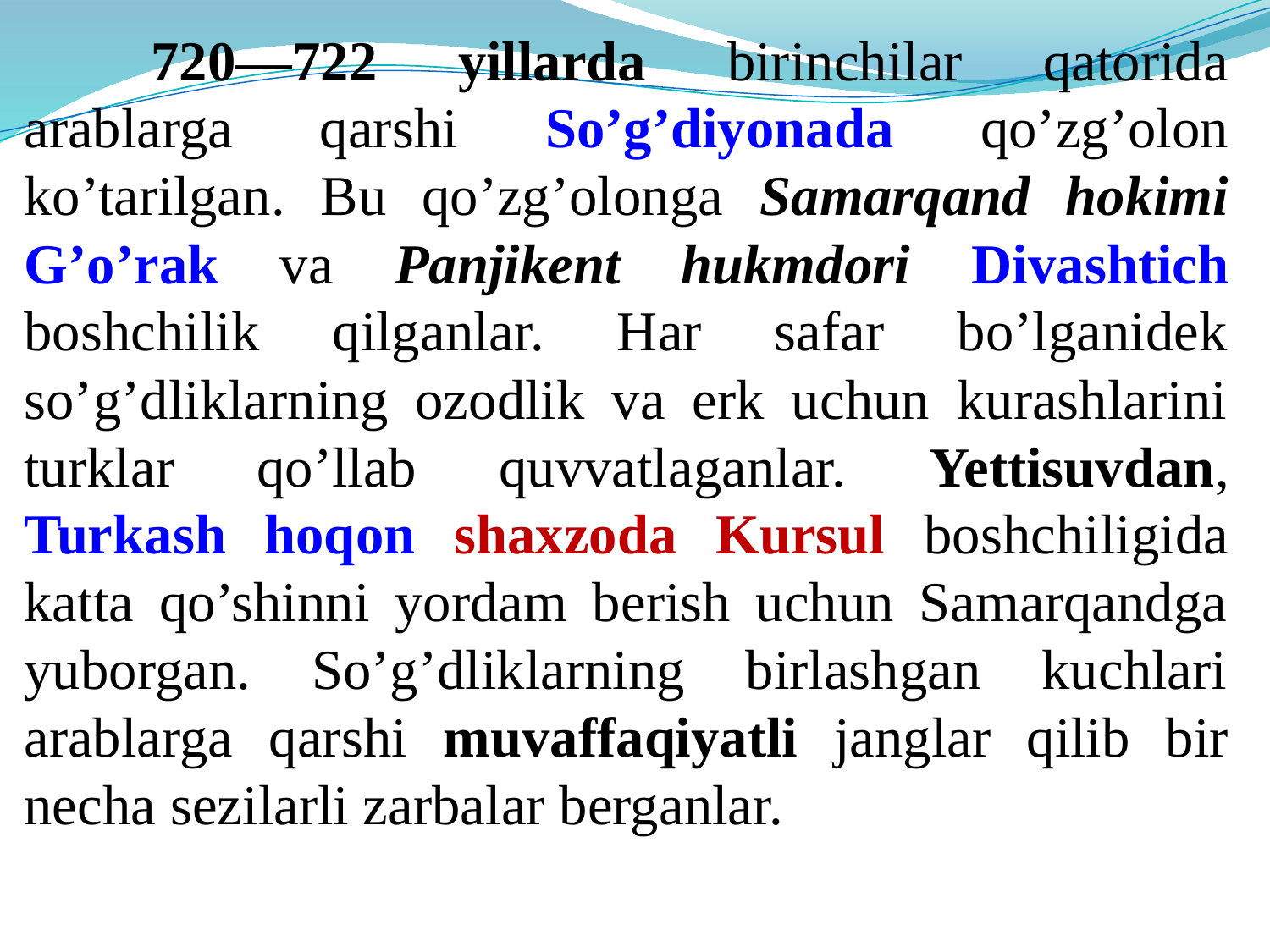

720—722 yillarda birinchilar qatorida arablarga qarshi So’g’diyonada qo’zg’olon ko’tarilgan. Bu qo’zg’olonga Samarqand hokimi G’o’rak va Panjikent hukmdori Divashtich boshchilik qilganlar. Har safar bo’lganidek so’g’dliklarning ozodlik va erk uchun kurashlarini turklar qo’llab quvvatlaganlar. Yettisuvdan, Turkash hoqon shaxzoda Kursul boshchiligida katta qo’shinni yordam berish uchun Samarqandga yuborgan. So’g’dliklarning birlashgan kuchlari arablarga qarshi muvaffaqiyatli janglar qilib bir necha sezilarli zarbalar berganlar.